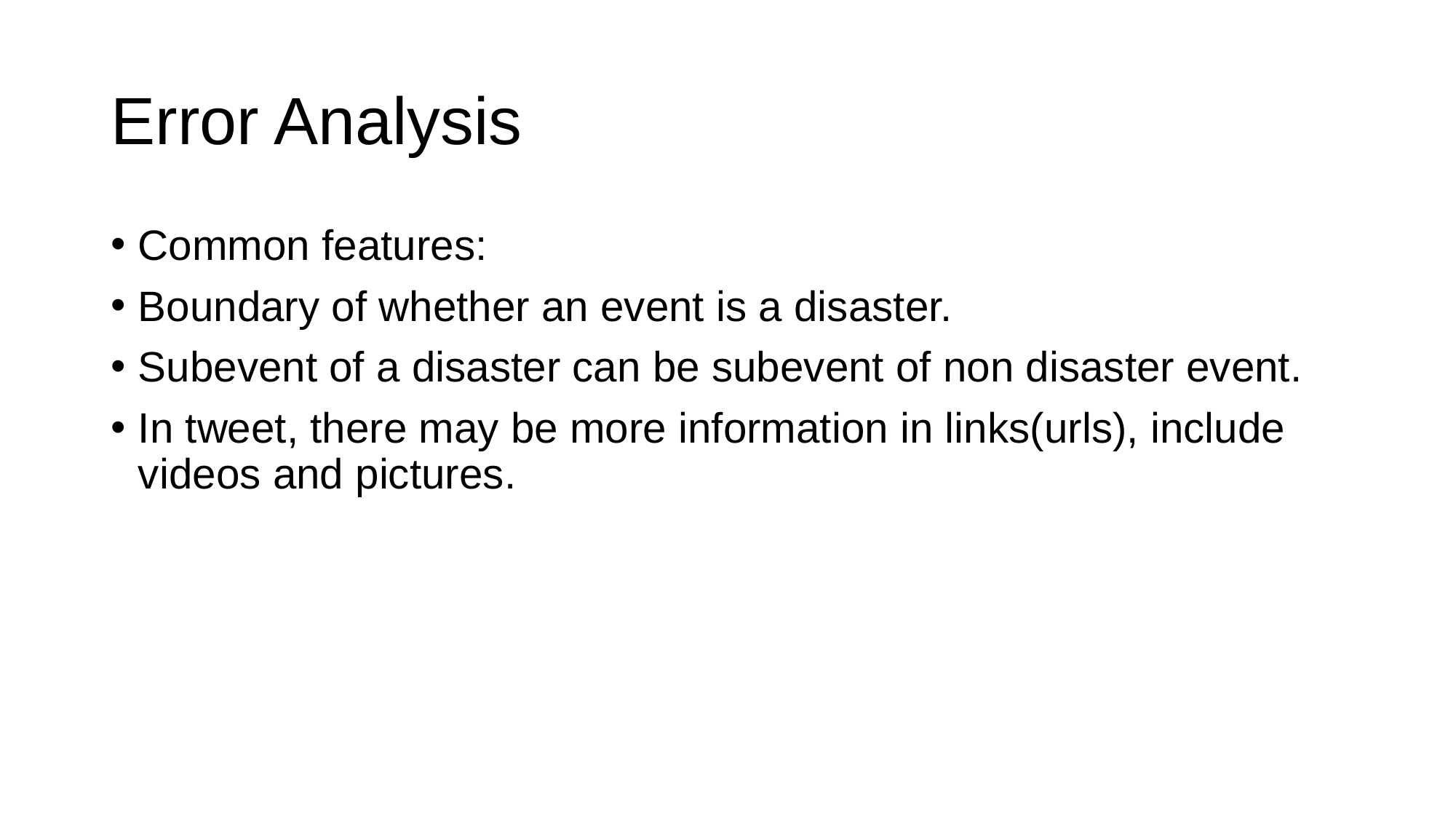

# Error Analysis
Common features:
Boundary of whether an event is a disaster.
Subevent of a disaster can be subevent of non disaster event.
In tweet, there may be more information in links(urls), include videos and pictures.